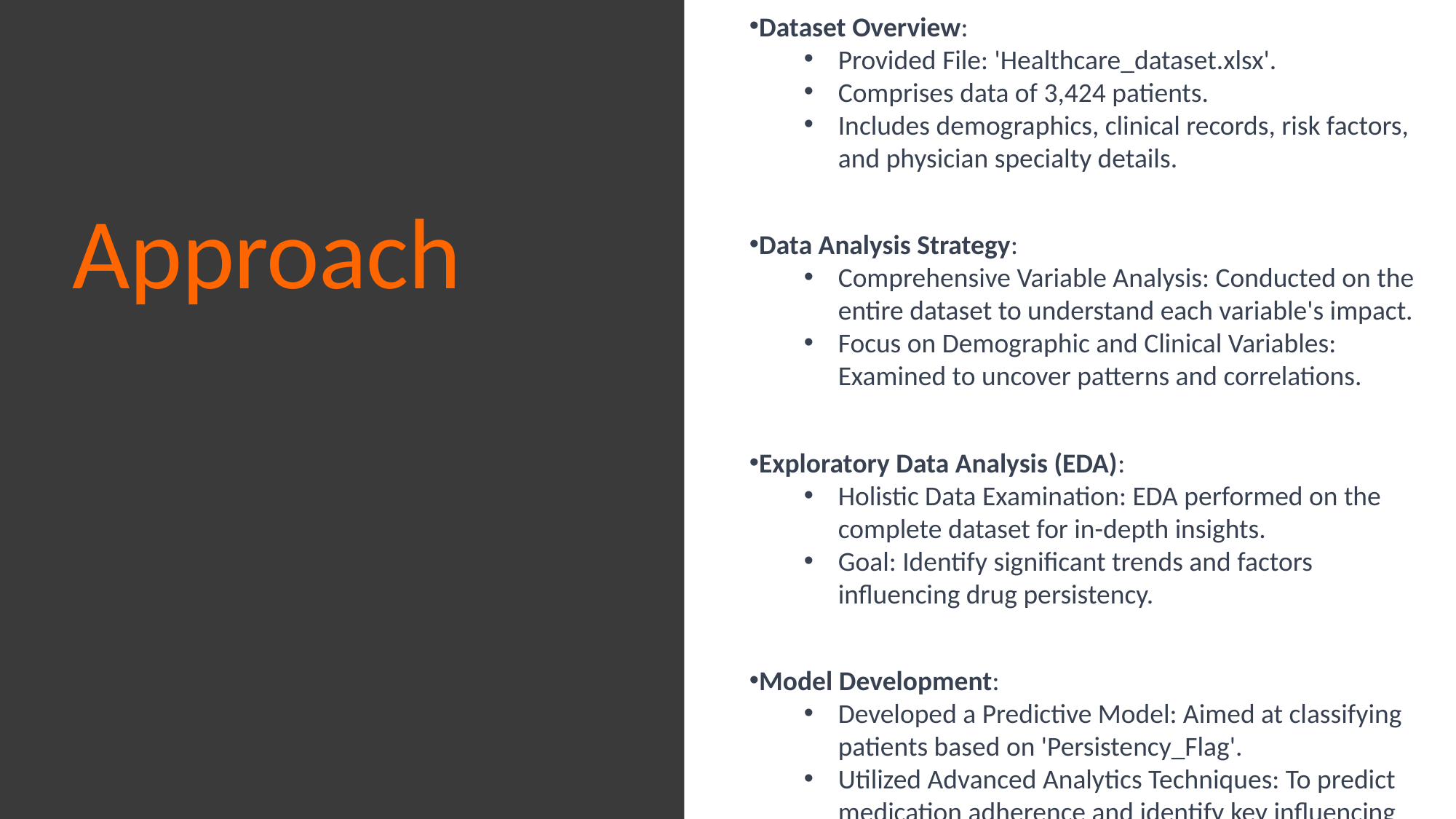

Dataset Overview:
Provided File: 'Healthcare_dataset.xlsx'.
Comprises data of 3,424 patients.
Includes demographics, clinical records, risk factors, and physician specialty details.

Data Analysis Strategy:
Comprehensive Variable Analysis: Conducted on the entire dataset to understand each variable's impact.
Focus on Demographic and Clinical Variables: Examined to uncover patterns and correlations.

Exploratory Data Analysis (EDA):
Holistic Data Examination: EDA performed on the complete dataset for in-depth insights.
Goal: Identify significant trends and factors influencing drug persistency.

Model Development:
Developed a Predictive Model: Aimed at classifying patients based on 'Persistency_Flag'.
Utilized Advanced Analytics Techniques: To predict medication adherence and identify key influencing factors.

Approach